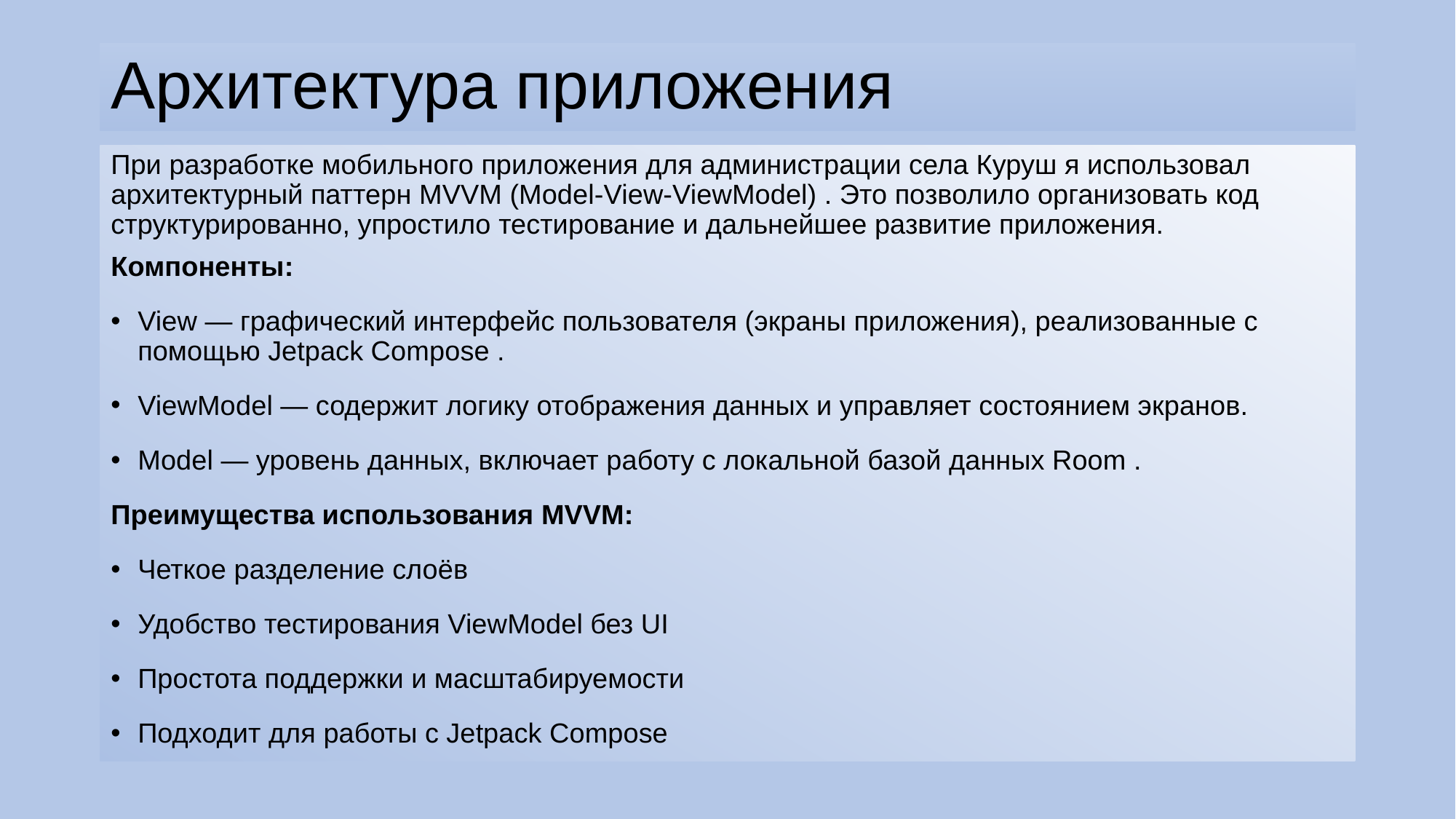

# Архитектура приложения
При разработке мобильного приложения для администрации села Куруш я использовал архитектурный паттерн MVVM (Model-View-ViewModel) . Это позволило организовать код структурированно, упростило тестирование и дальнейшее развитие приложения.
Компоненты:
View — графический интерфейс пользователя (экраны приложения), реализованные с помощью Jetpack Compose .
ViewModel — содержит логику отображения данных и управляет состоянием экранов.
Model — уровень данных, включает работу с локальной базой данных Room .
Преимущества использования MVVM:
Четкое разделение слоёв
Удобство тестирования ViewModel без UI
Простота поддержки и масштабируемости
Подходит для работы с Jetpack Compose